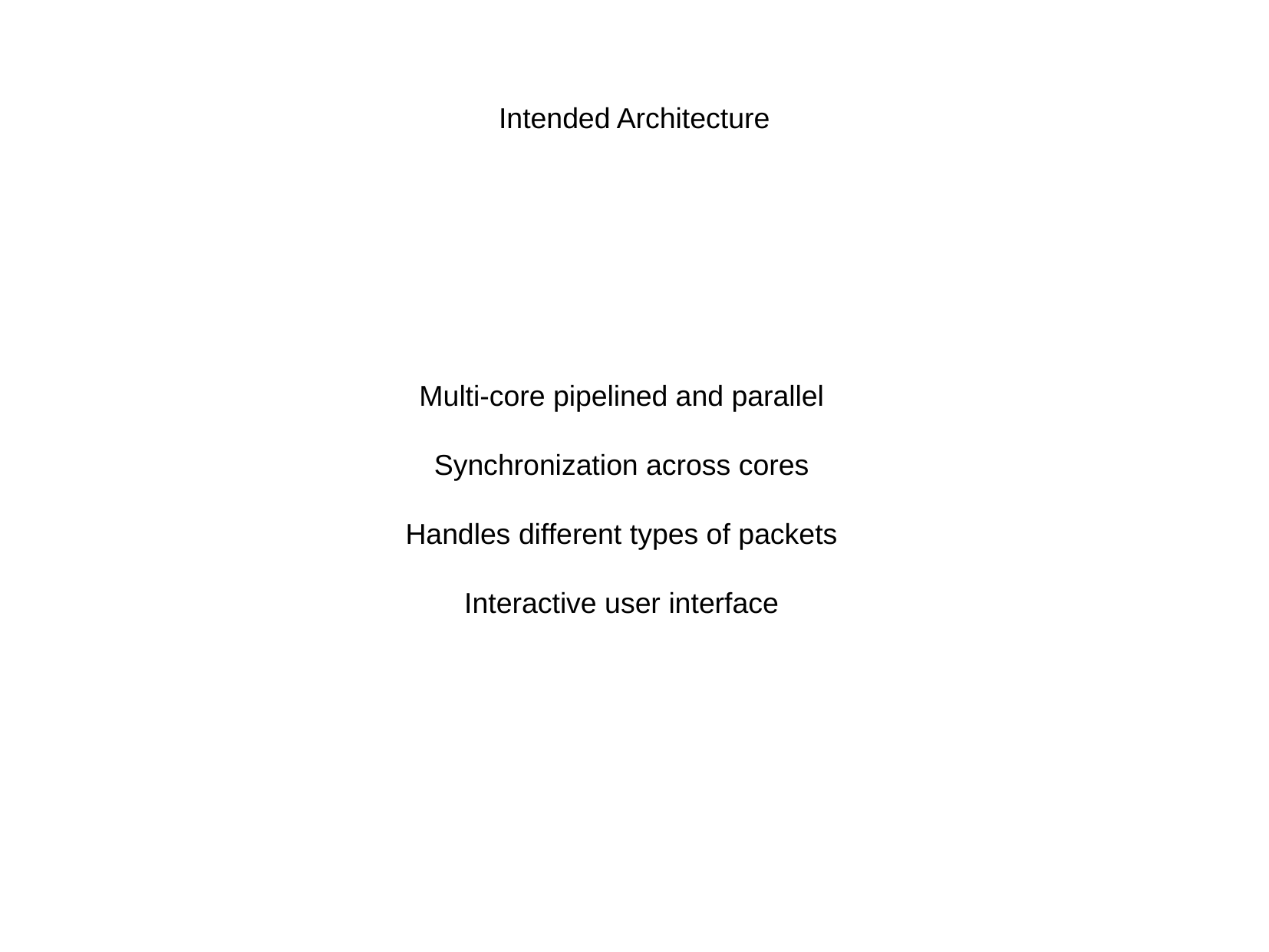

Intended Architecture
Multi-core pipelined and parallel

Synchronization across cores

Handles different types of packets

Interactive user interface